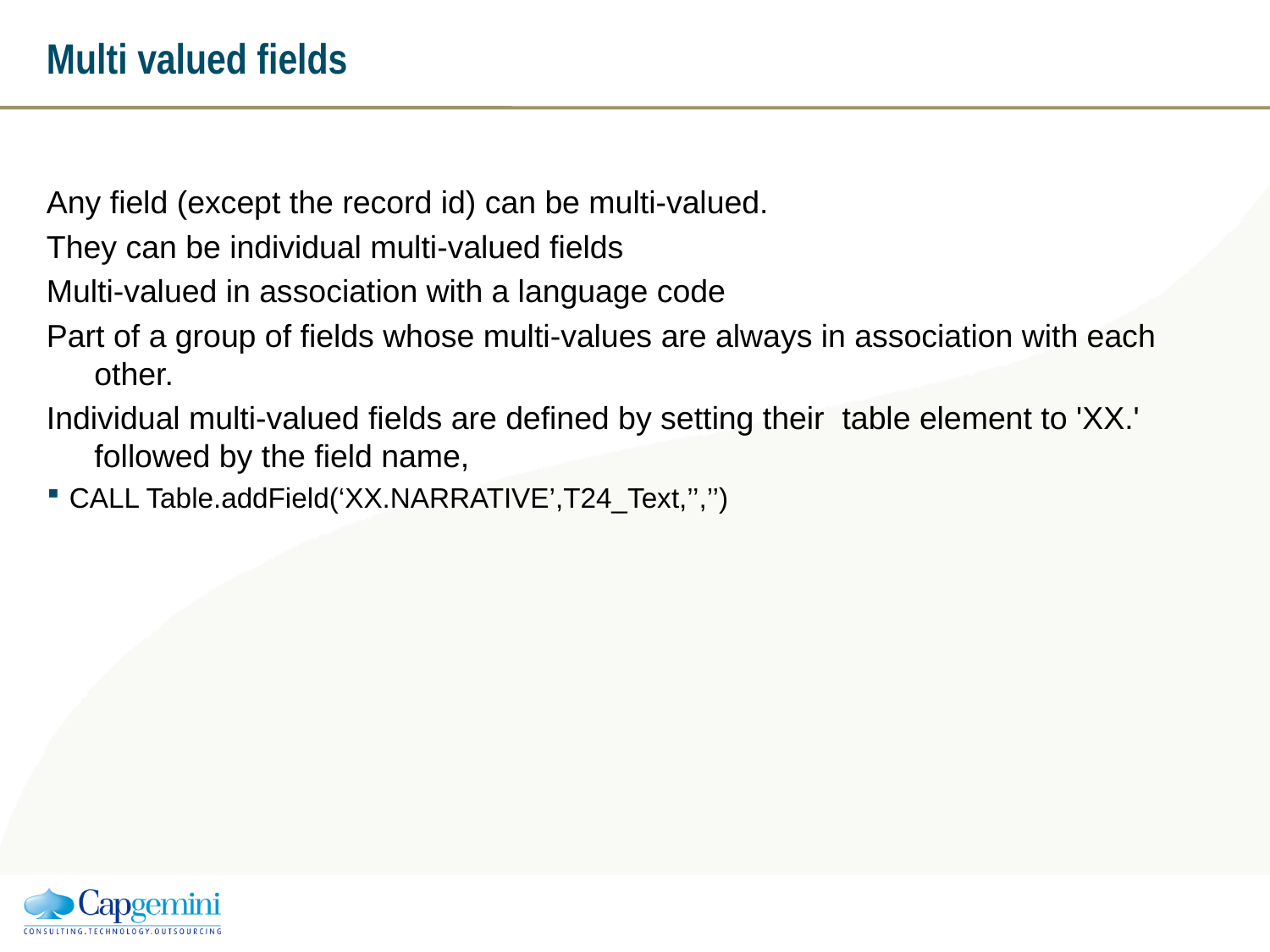

# Multi valued fields
Any field (except the record id) can be multi-valued.
They can be individual multi-valued fields
Multi-valued in association with a language code
Part of a group of fields whose multi-values are always in association with each other.
Individual multi-valued fields are defined by setting their  table element to 'XX.' followed by the field name,
CALL Table.addField(‘XX.NARRATIVE’,T24_Text,’’,’’)